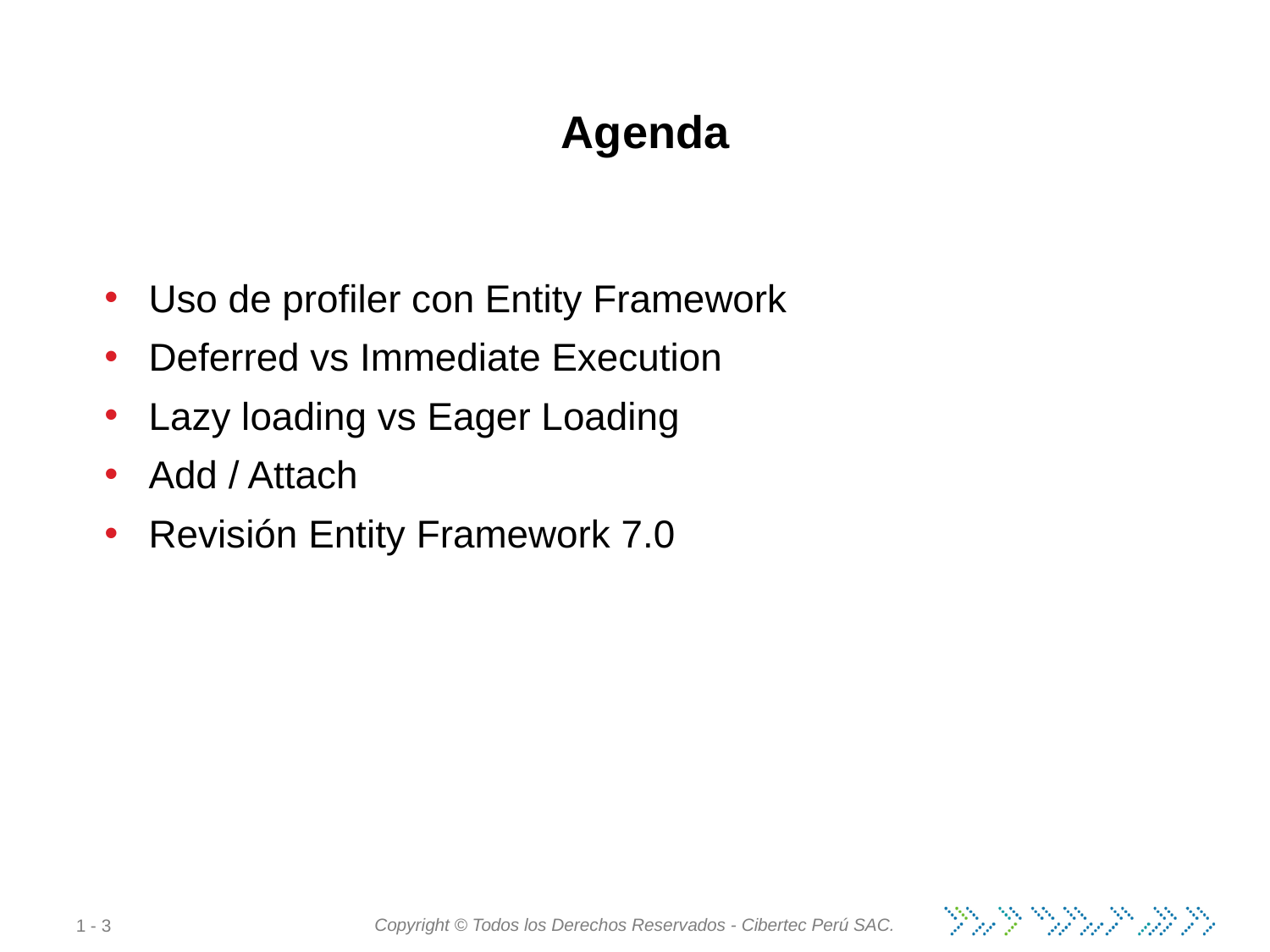

# Agenda
Uso de profiler con Entity Framework
Deferred vs Immediate Execution
Lazy loading vs Eager Loading
Add / Attach
Revisión Entity Framework 7.0